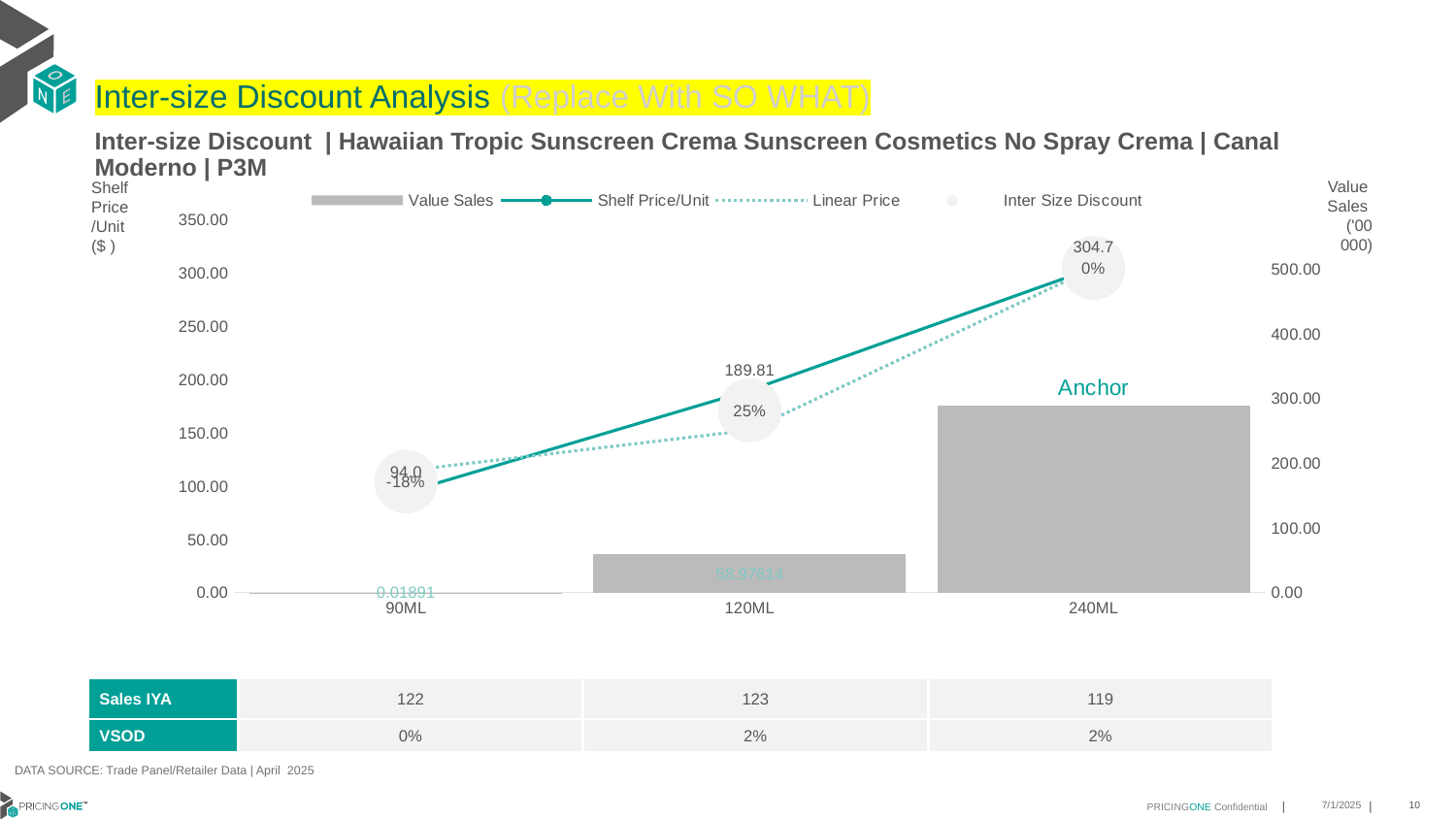

# Inter-size Discount Analysis (Replace With SO WHAT)
Inter-size Discount  | Hawaiian Tropic Sunscreen Crema Sunscreen Cosmetics No Spray Crema | Canal Moderno | P3M
Shelf
Price
/Unit
($ )

### Chart

| Category | Value Sales | Shelf Price/Unit | Linear Price | Inter Size Discount |
|---|---|---|---|---|
| 90ML | 0.01891 | 94.0 | 114.2617125 | 104.13085625 |
| 120ML | 58.97614 | 189.8128 | 152.34895 | 171.080875 |
| 240ML | 288.60713 | 304.6979 | 304.6979 | 304.6979 |
Value
Sales
('00 000)
| Sales IYA | 122 | 123 | 119 |
| --- | --- | --- | --- |
| VSOD | 0% | 2% | 2% |
DATA SOURCE: Trade Panel/Retailer Data | April  2025

7/1/2025
10